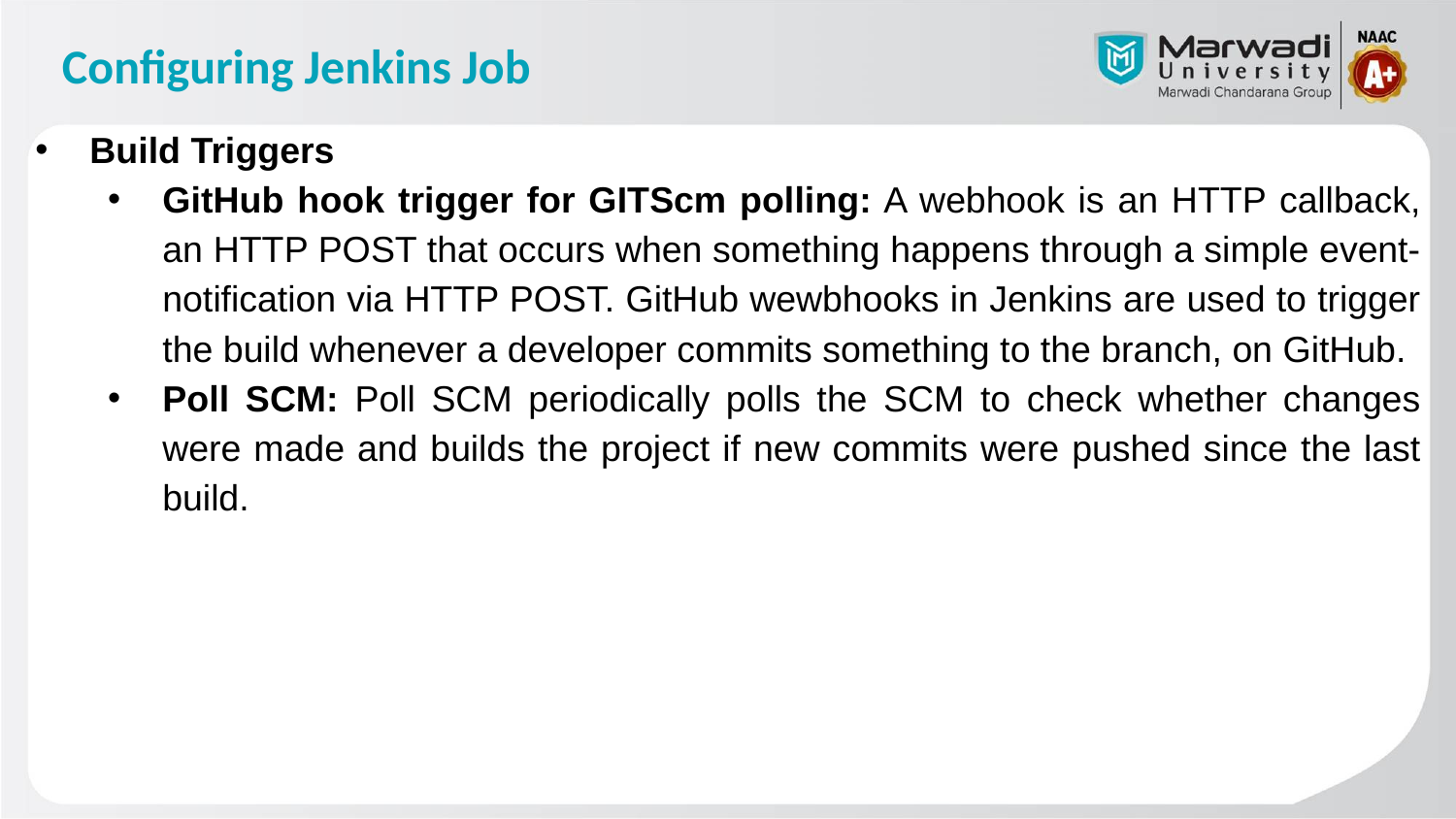

# Configuring Jenkins Job
Build Triggers
GitHub hook trigger for GITScm polling: A webhook is an HTTP callback, an HTTP POST that occurs when something happens through a simple event-notification via HTTP POST. GitHub wewbhooks in Jenkins are used to trigger the build whenever a developer commits something to the branch, on GitHub.
Poll SCM: Poll SCM periodically polls the SCM to check whether changes were made and builds the project if new commits were pushed since the last build.